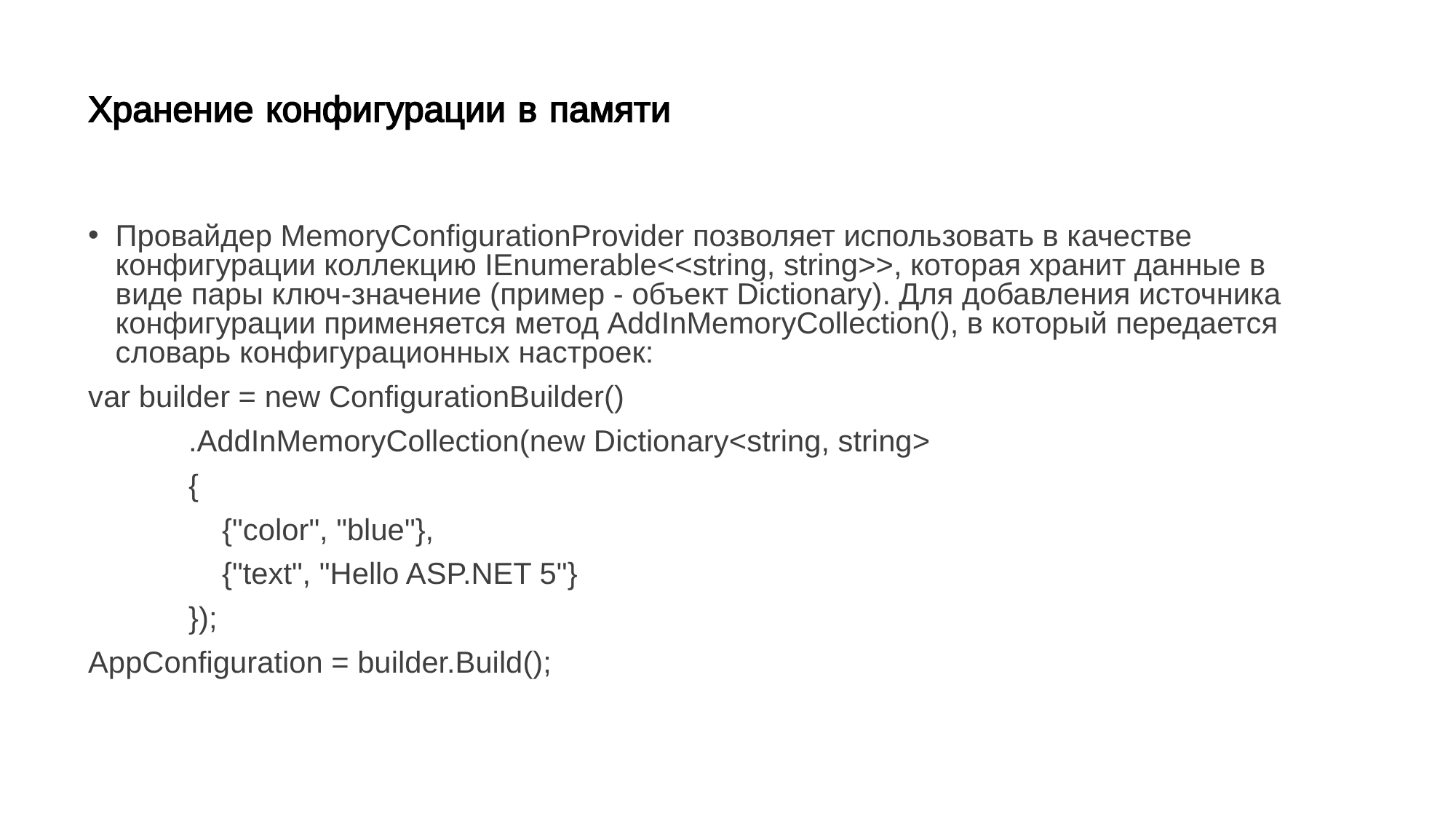

# Хранение конфигурации в памяти
Провайдер MemoryConfigurationProvider позволяет использовать в качестве конфигурации коллекцию IEnumerable<<string, string>>, которая хранит данные в виде пары ключ-значение (пример - объект Dictionary). Для добавления источника конфигурации применяется метод AddInMemoryCollection(), в который передается словарь конфигурационных настроек:
var builder = new ConfigurationBuilder()
            .AddInMemoryCollection(new Dictionary<string, string>
            {
                {"color", "blue"},
                {"text", "Hello ASP.NET 5"}
            });
AppConfiguration = builder.Build();